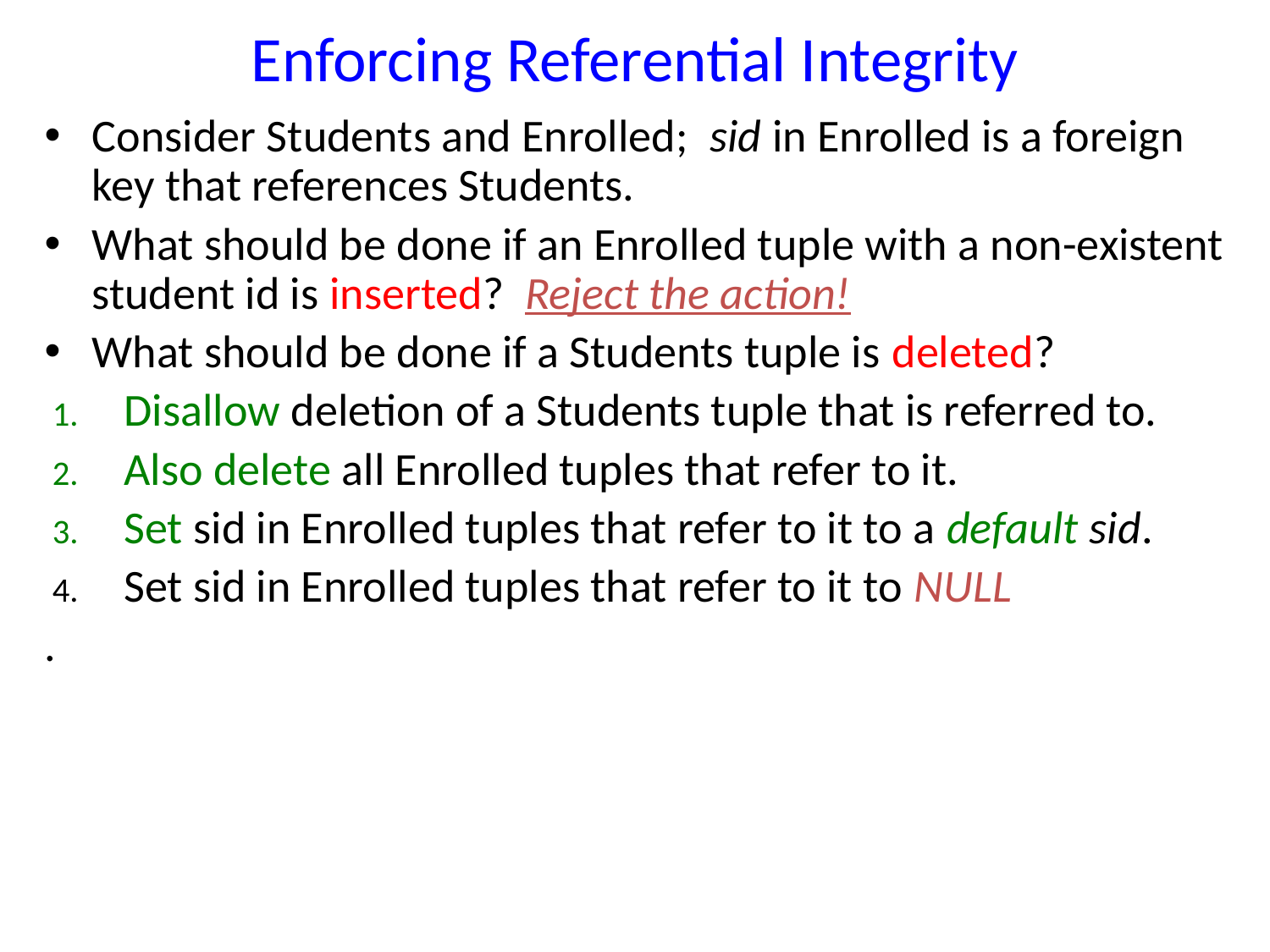

# Enforcing Referential Integrity
Consider Students and Enrolled;  sid in Enrolled is a foreign key that references Students.
What should be done if an Enrolled tuple with a non-existent student id is inserted?  Reject the action!
What should be done if a Students tuple is deleted?
Disallow deletion of a Students tuple that is referred to.
Also delete all Enrolled tuples that refer to it.
Set sid in Enrolled tuples that refer to it to a default sid.
Set sid in Enrolled tuples that refer to it to NULL
.